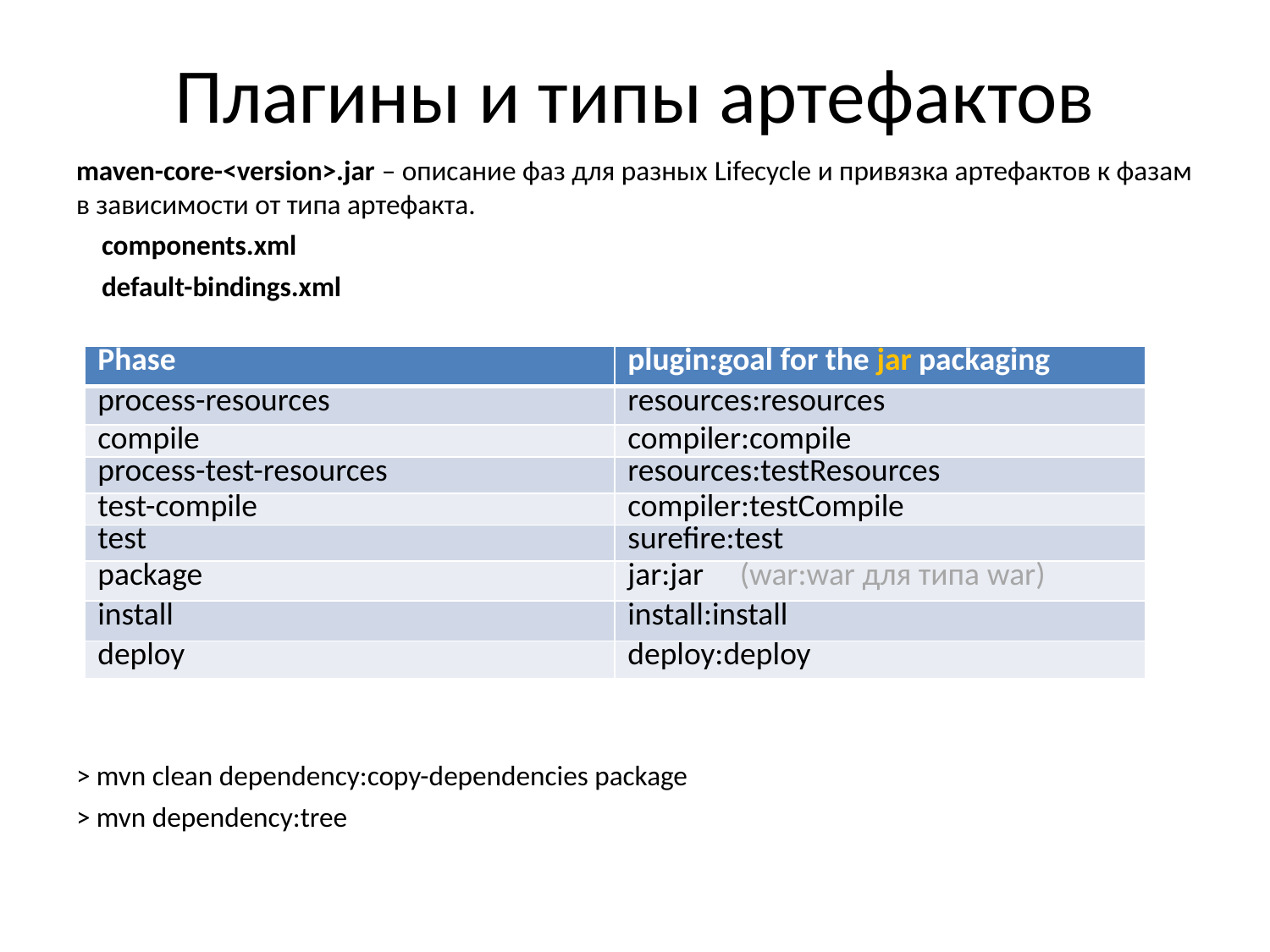

# Плагины и типы артефактов
maven-core-<version>.jar – описание фаз для разных Lifecycle и привязка артефактов к фазам в зависимости от типа артефакта.
    components.xml
    default-bindings.xml

> mvn clean dependency:copy-dependencies package
> mvn dependency:tree
| Phase | plugin:goal for the jar packaging |
| --- | --- |
| process-resources | resources:resources |
| compile | compiler:compile |
| process-test-resources | resources:testResources |
| test-compile | compiler:testCompile |
| test | surefire:test |
| package | jar:jar (war:war для типа war) |
| install | install:install |
| deploy | deploy:deploy |